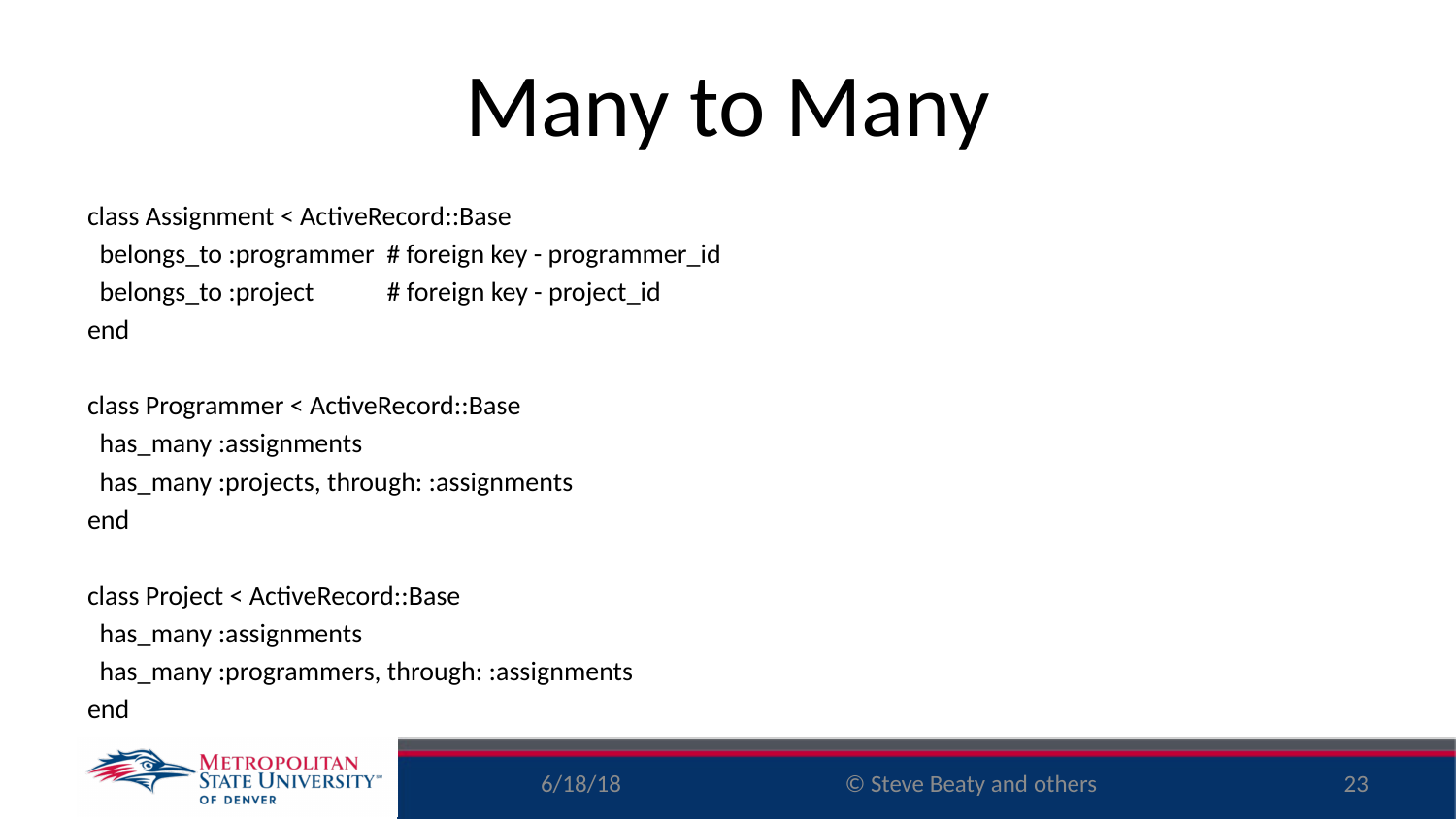

# Many to Many
class Assignment < ActiveRecord::Base
  belongs_to :programmer  # foreign key - programmer_id
  belongs_to :project            # foreign key - project_id
end

class Programmer < ActiveRecord::Base
  has_many :assignments
  has_many :projects, through: :assignments
end

class Project < ActiveRecord::Base
  has_many :assignments
  has_many :programmers, through: :assignments
end
6/18/18
23
© Steve Beaty and others